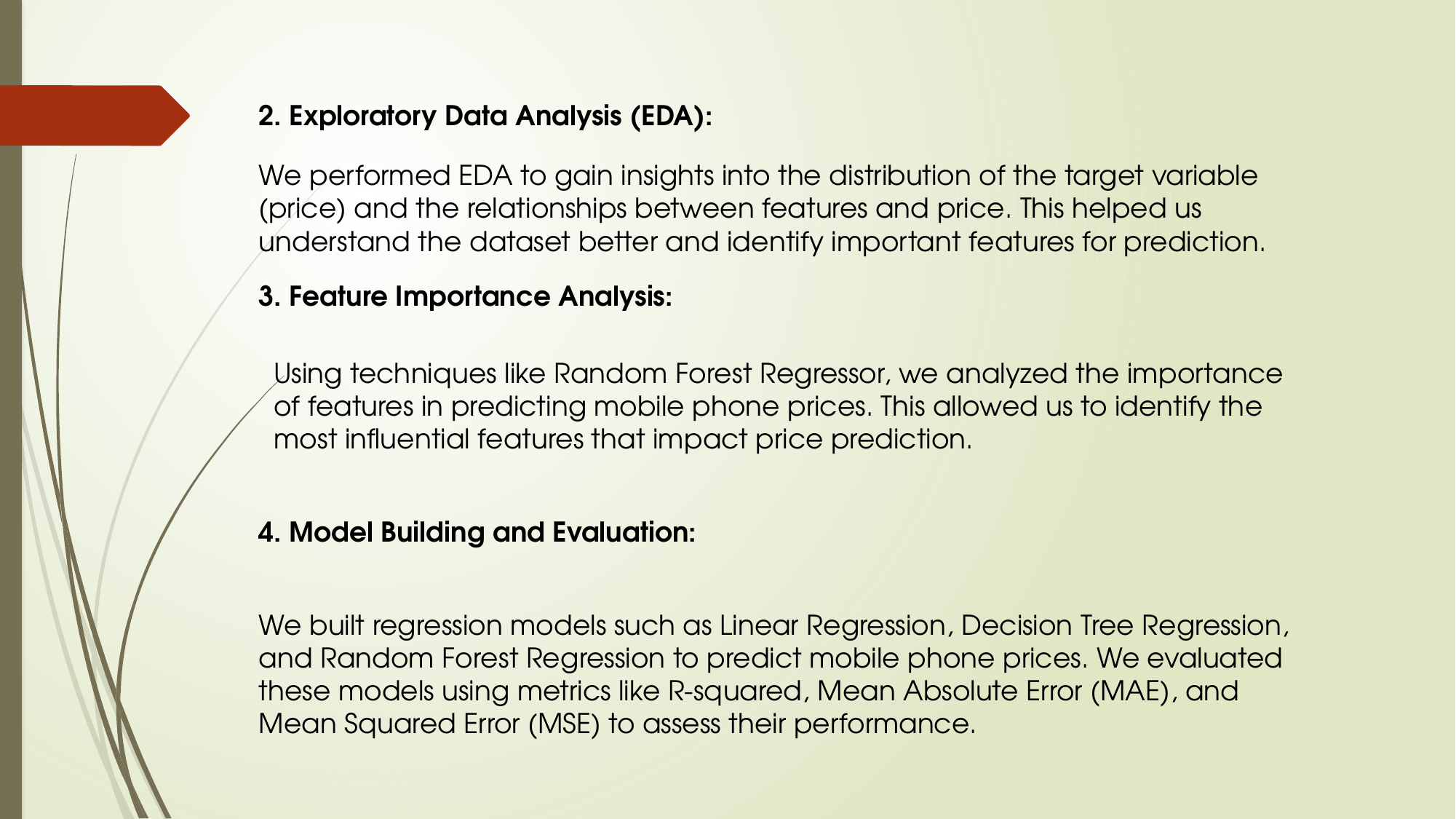

2. Exploratory Data Analysis (EDA):

We performed EDA to gain insights into the distribution of the target variable (price) and the relationships between features and price. This helped us understand the dataset better and identify important features for prediction.
3. Feature Importance Analysis:

Using techniques like Random Forest Regressor, we analyzed the importance of features in predicting mobile phone prices. This allowed us to identify the most influential features that impact price prediction.
4. Model Building and Evaluation:

We built regression models such as Linear Regression, Decision Tree Regression, and Random Forest Regression to predict mobile phone prices. We evaluated these models using metrics like R-squared, Mean Absolute Error (MAE), and Mean Squared Error (MSE) to assess their performance.